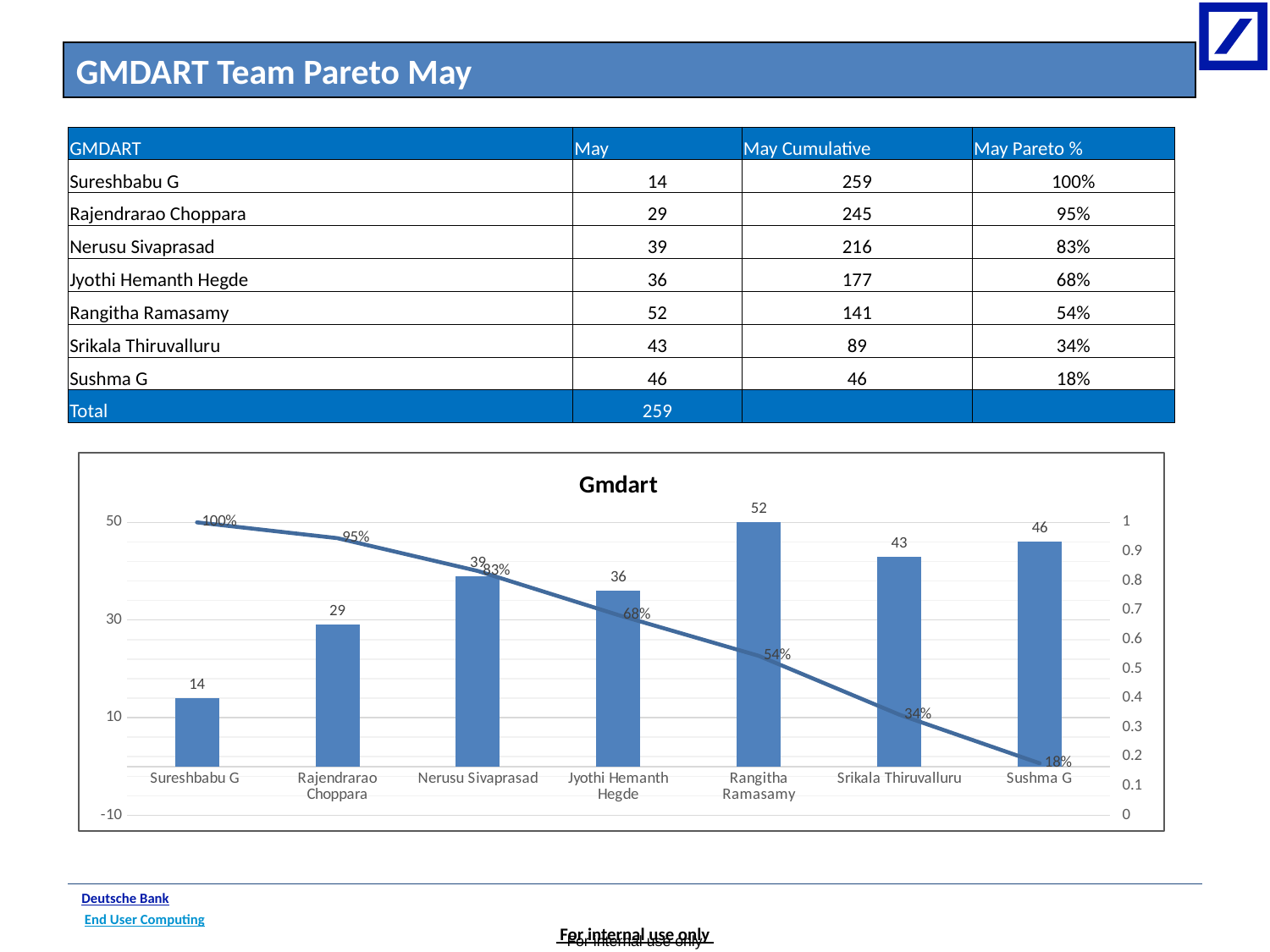

GMDART Team Pareto May
| GMDART | May | May Cumulative | May Pareto % |
| --- | --- | --- | --- |
| Sureshbabu G | 14 | 259 | 100% |
| Rajendrarao Choppara | 29 | 245 | 95% |
| Nerusu Sivaprasad | 39 | 216 | 83% |
| Jyothi Hemanth Hegde | 36 | 177 | 68% |
| Rangitha Ramasamy | 52 | 141 | 54% |
| Srikala Thiruvalluru | 43 | 89 | 34% |
| Sushma G | 46 | 46 | 18% |
| Total | 259 |  |  |

### Chart: Gmdart

| Category | May | May Cumulative | May Pareto % |
|---|---|---|---|
| Sureshbabu G  | 14.0 | 259.0 | 1.0 |
| Rajendrarao Choppara | 29.0 | 245.0 | 0.9459459459459459 |
| Nerusu Sivaprasad | 39.0 | 216.0 | 0.833976833976834 |
| Jyothi Hemanth Hegde | 36.0 | 177.0 | 0.6833976833976834 |
| Rangitha Ramasamy | 52.0 | 141.0 | 0.5444015444015444 |
| Srikala Thiruvalluru | 43.0 | 89.0 | 0.3436293436293436 |
| Sushma G | 46.0 | 46.0 | 0.1776061776061776 |